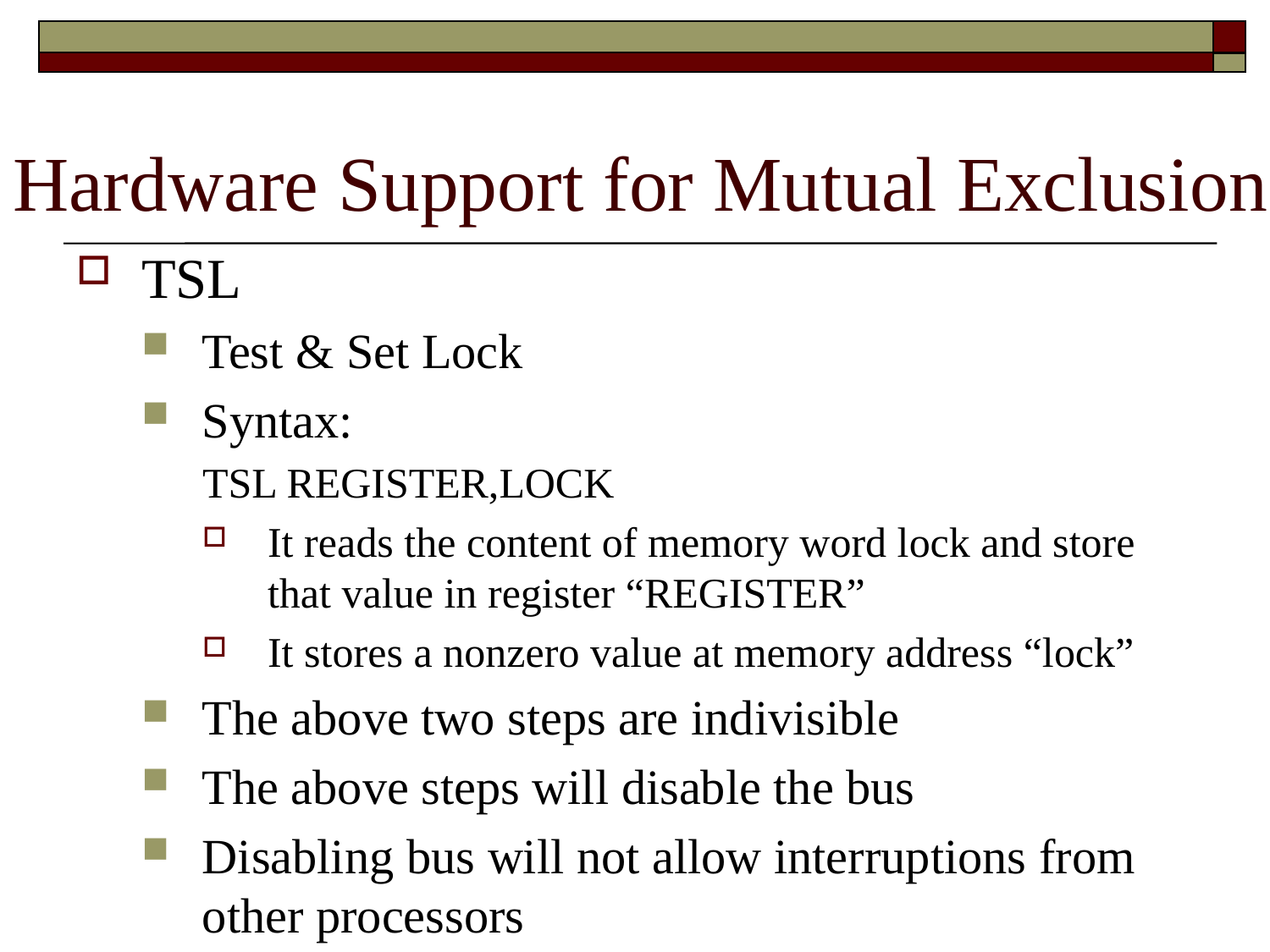

# Hardware Support for Mutual Exclusion
TSL
Test & Set Lock
Syntax:
TSL REGISTER,LOCK
It reads the content of memory word lock and store that value in register “REGISTER”
It stores a nonzero value at memory address “lock”
The above two steps are indivisible
The above steps will disable the bus
Disabling bus will not allow interruptions from other processors